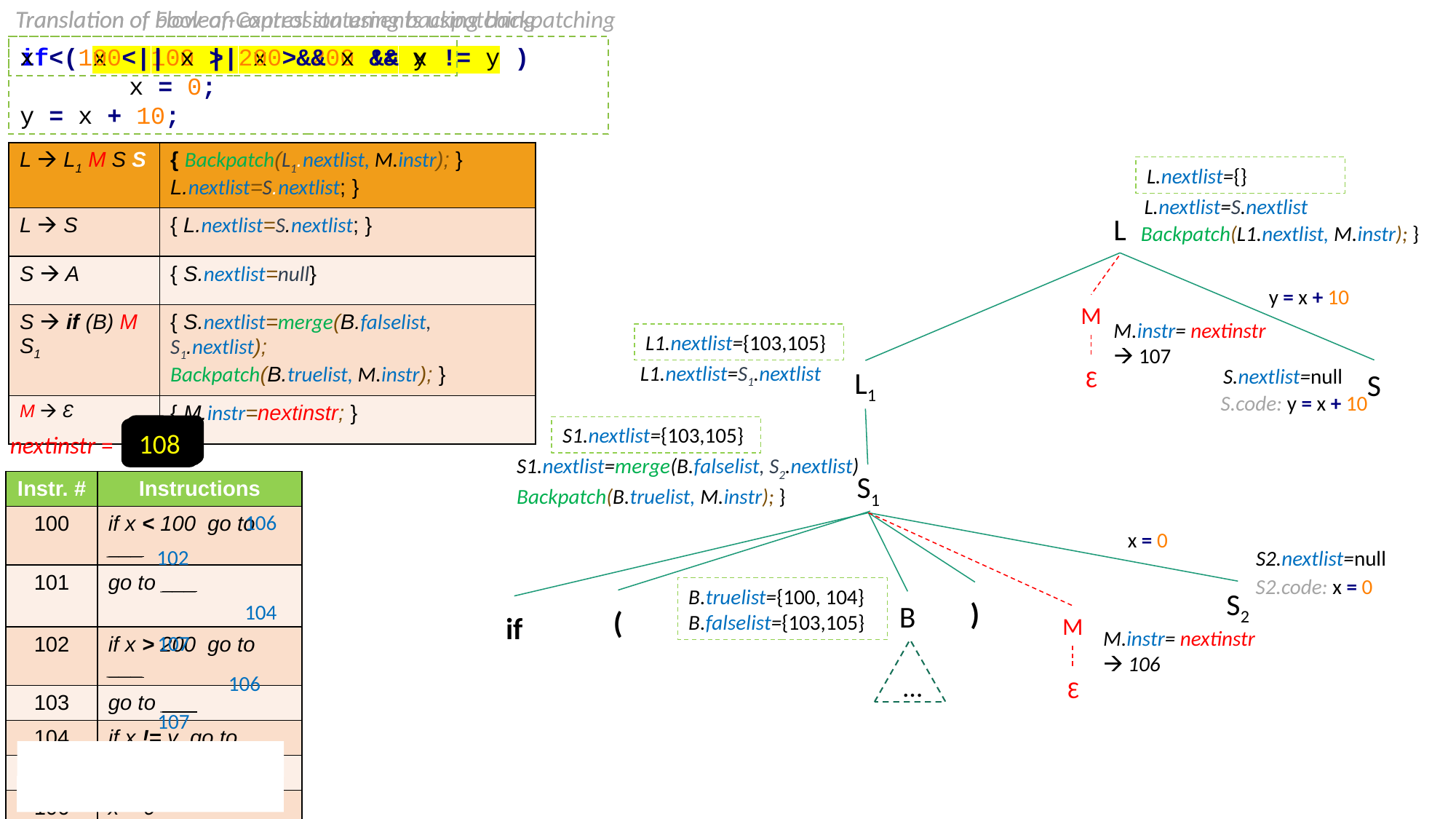

Translation of Flow-of-Control statements using backpatching
if ( x < 100 || x > 200 && x != y )
	x = 0;
y = x + 10;
Translation of boolean expression using backpatching
x < 100 || x > 200 && x != y
| L 🡪 L1 M S S | { Backpatch(L1.nextlist, M.instr); } L.nextlist=S.nextlist; } |
| --- | --- |
| L 🡪 S | { L.nextlist=S.nextlist; } |
| S 🡪 A | { S.nextlist=null} |
| S 🡪 if (B) M S1 | { S.nextlist=merge(B.falselist, S1.nextlist); Backpatch(B.truelist, M.instr); } |
| M 🡪 Ɛ | { M.instr=nextinstr; } |
L.nextlist={}
L.nextlist=S.nextlist
L
Backpatch(L1.nextlist, M.instr); }
 y = x + 10
M
M.instr= nextinstr
🡪 107
L1.nextlist={103,105}
L1.nextlist=S1.nextlist
S.nextlist=null
Ɛ
S
L1
S.code: y = x + 10
106
S1.nextlist={103,105}
107
108
nextinstr =
S1.nextlist=merge(B.falselist, S2.nextlist)
S1
| Instr. # | Instructions |
| --- | --- |
| 100 | if x < 100 go to \_\_\_ |
| 101 | go to \_\_\_ |
| 102 | if x > 200 go to \_\_\_ |
| 103 | go to \_\_\_ |
| 104 | if x != y go to \_\_\_ |
| 105 | go to \_\_\_ |
| 106 | x = 0 |
| 107 | y = x + 10 |
Backpatch(B.truelist, M.instr); }
106
x = 0
102
S2.nextlist=null
S2.code: x = 0
B.truelist={100, 104}
B.falselist={103,105}
S2
)
(
B
104
if
M
M.instr= nextinstr
🡪 106
107
…
106
Ɛ
107